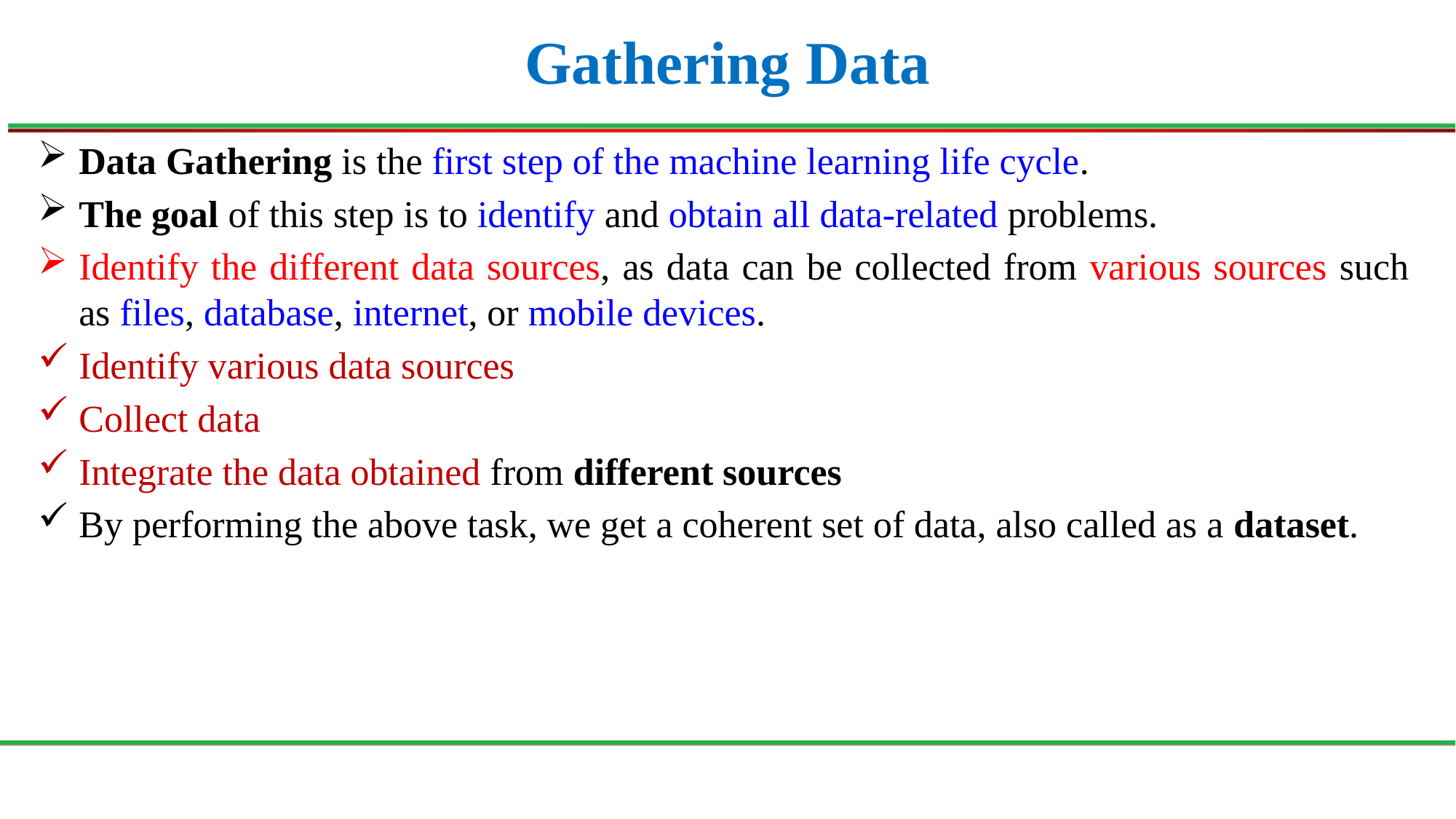

# Gathering Data
Data Gathering is the first step of the machine learning life cycle.
The goal of this step is to identify and obtain all data-related problems.
Identify the different data sources, as data can be collected from various sources such as files, database, internet, or mobile devices.
Identify various data sources
Collect data
Integrate the data obtained from different sources
By performing the above task, we get a coherent set of data, also called as a dataset.